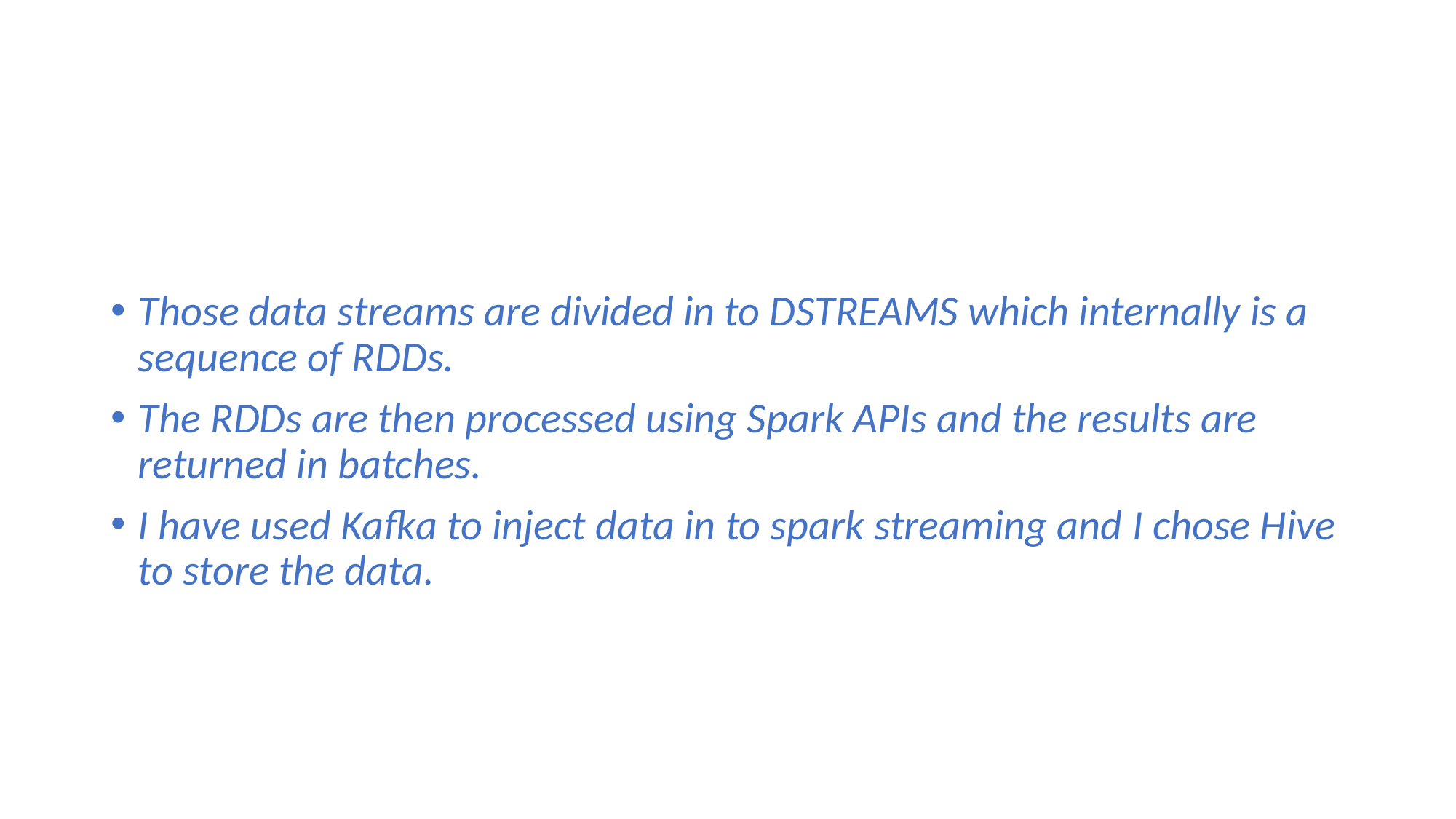

#

Those data streams are divided in to DSTREAMS which internally is a sequence of RDDs.
The RDDs are then processed using Spark APIs and the results are returned in batches.
I have used Kafka to inject data in to spark streaming and I chose Hive to store the data.